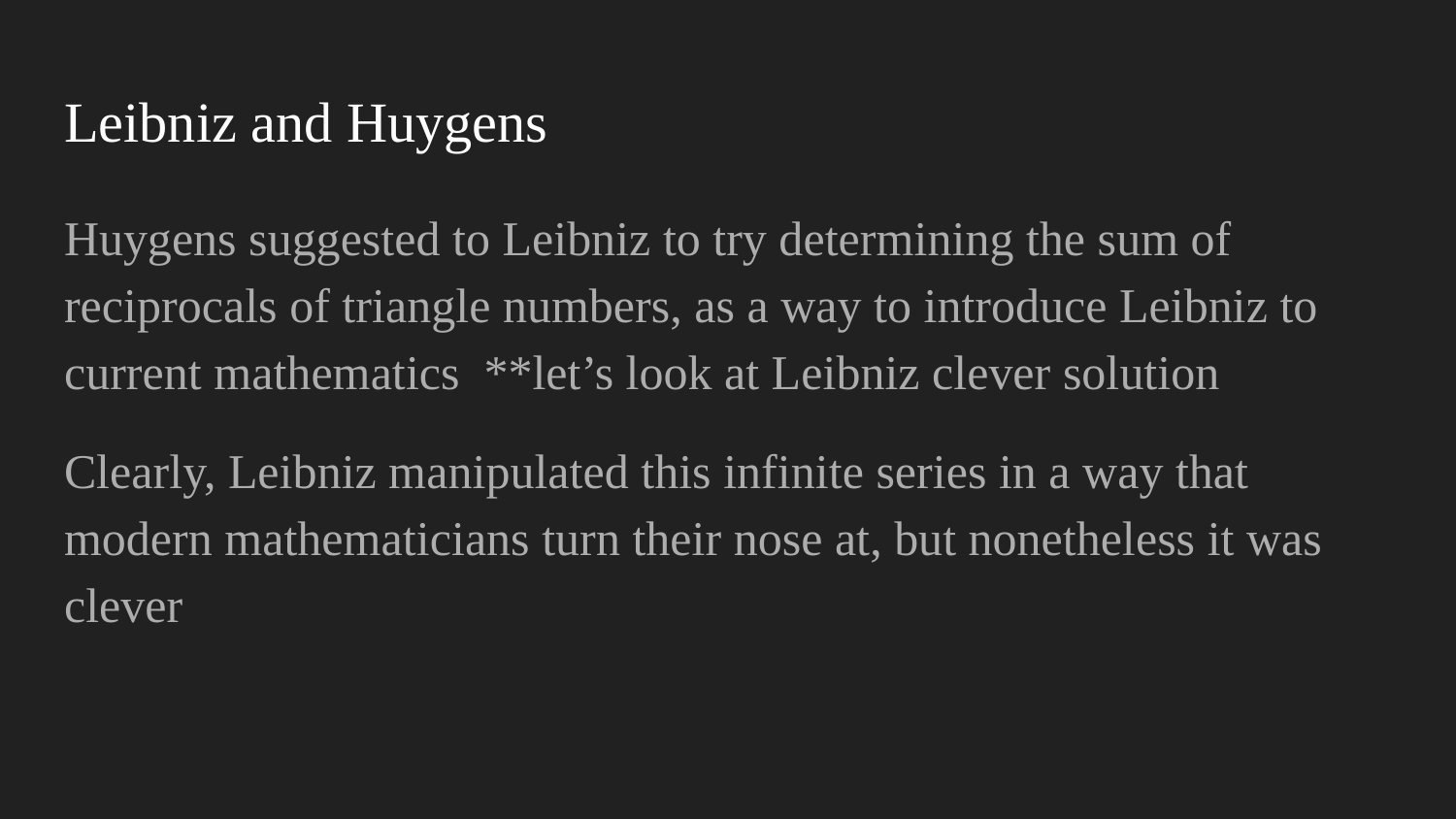

# Leibniz and Huygens
Huygens suggested to Leibniz to try determining the sum of reciprocals of triangle numbers, as a way to introduce Leibniz to current mathematics  **let’s look at Leibniz clever solution
Clearly, Leibniz manipulated this infinite series in a way that modern mathematicians turn their nose at, but nonetheless it was clever